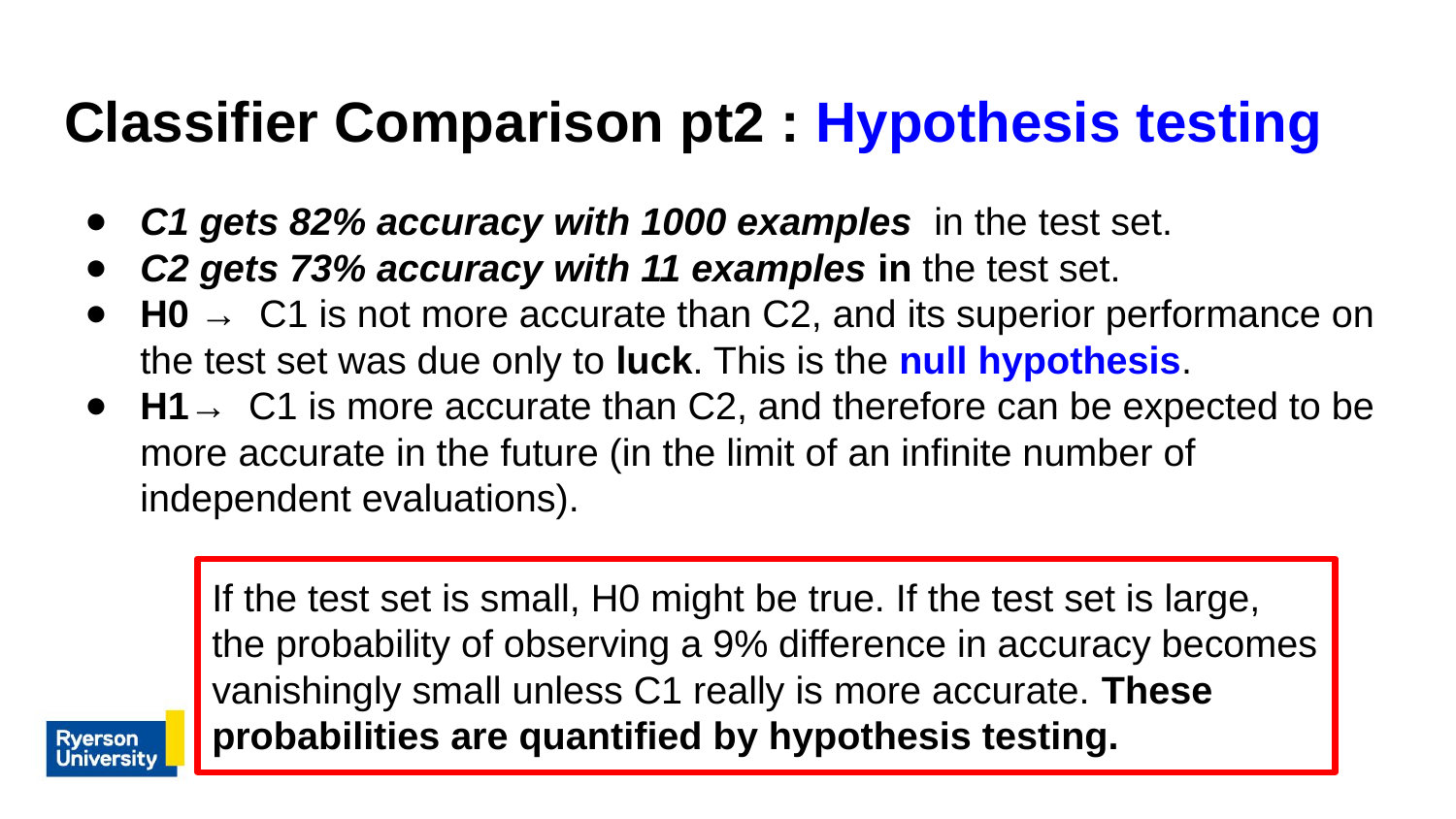

# Classifier Comparison pt2 : Hypothesis testing
C1 gets 82% accuracy with 1000 examples  in the test set.
C2 gets 73% accuracy with 11 examples in the test set.
H0 →  C1 is not more accurate than C2, and its superior performance on the test set was due only to luck. This is the null hypothesis.
H1→  C1 is more accurate than C2, and therefore can be expected to be more accurate in the future (in the limit of an infinite number of independent evaluations).
If the test set is small, H0 might be true. If the test set is large, the probability of observing a 9% difference in accuracy becomes vanishingly small unless C1 really is more accurate. These probabilities are quantified by hypothesis testing.